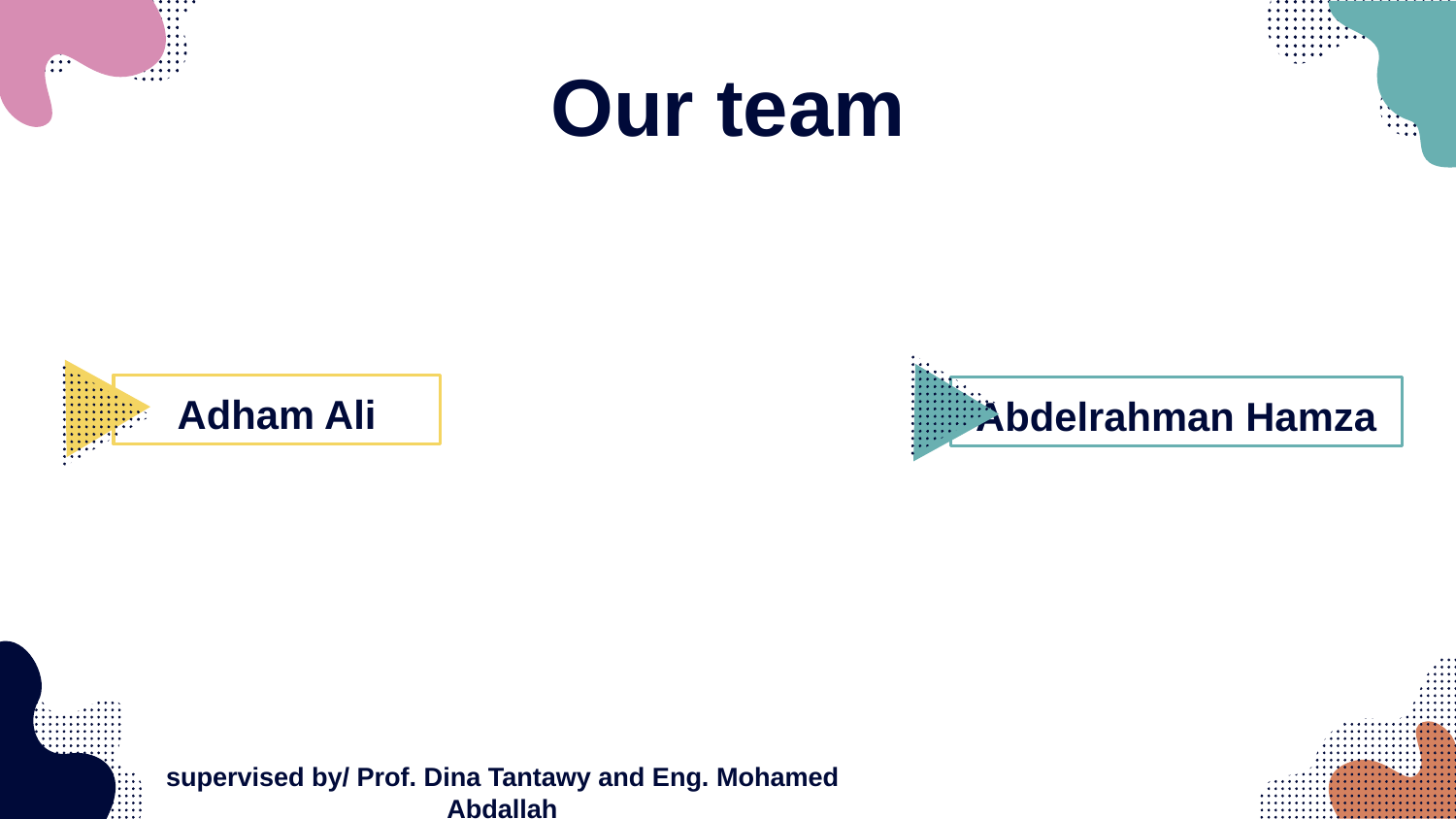

# Our team

Adham Ali
Abdelrahman Hamza

supervised by/ Prof. Dina Tantawy and Eng. Mohamed Abdallah